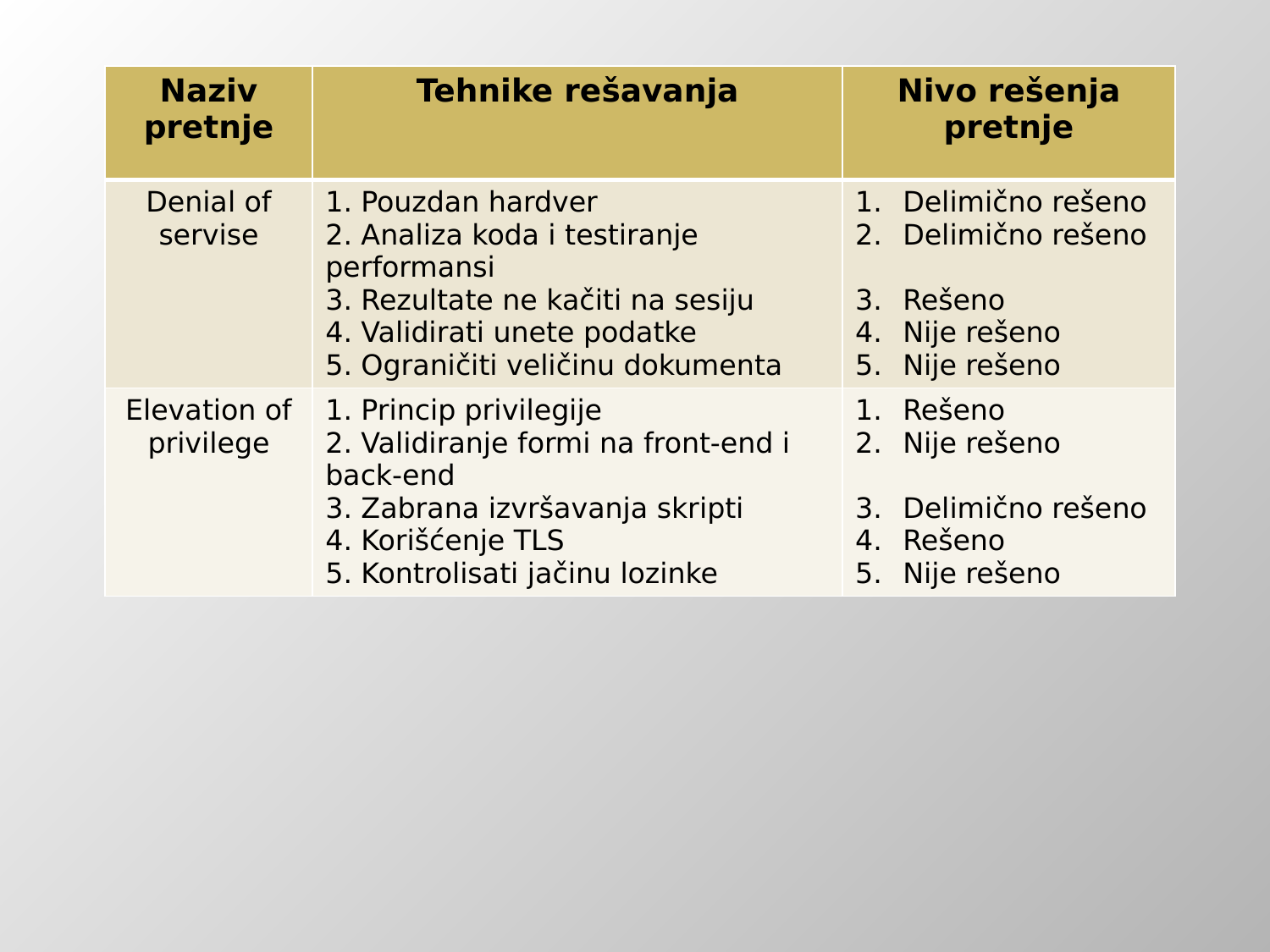

| Naziv pretnje | Tehnike rešavanja | Nivo rešenja pretnje |
| --- | --- | --- |
| Denial of servise | 1. Pouzdan hardver 2. Analiza koda i testiranje performansi 3. Rezultate ne kačiti na sesiju 4. Validirati unete podatke 5. Ograničiti veličinu dokumenta | Delimično rešeno Delimično rešeno Rešeno Nije rešeno Nije rešeno |
| Elevation of privilege | 1. Princip privilegije 2. Validiranje formi na front-end i back-end 3. Zabrana izvršavanja skripti 4. Korišćenje TLS 5. Kontrolisati jačinu lozinke | Rešeno Nije rešeno Delimično rešeno Rešeno Nije rešeno |